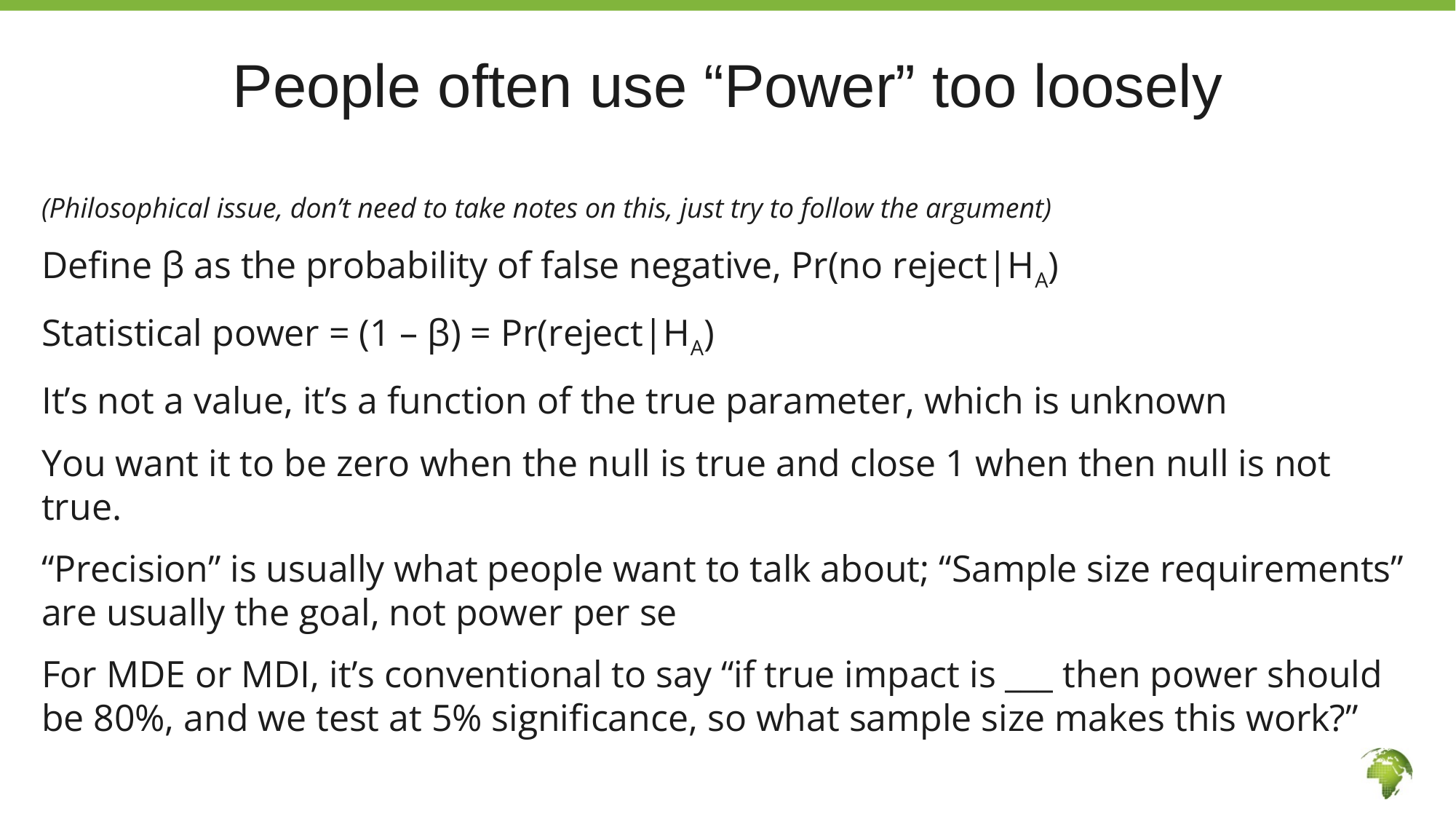

# People often use “Power” too loosely
(Philosophical issue, don’t need to take notes on this, just try to follow the argument)
Define β as the probability of false negative, Pr(no reject|HA)
Statistical power = (1 – β) = Pr(reject|HA)
It’s not a value, it’s a function of the true parameter, which is unknown
You want it to be zero when the null is true and close 1 when then null is not true.
“Precision” is usually what people want to talk about; “Sample size requirements” are usually the goal, not power per se
For MDE or MDI, it’s conventional to say “if true impact is ___ then power should be 80%, and we test at 5% significance, so what sample size makes this work?”